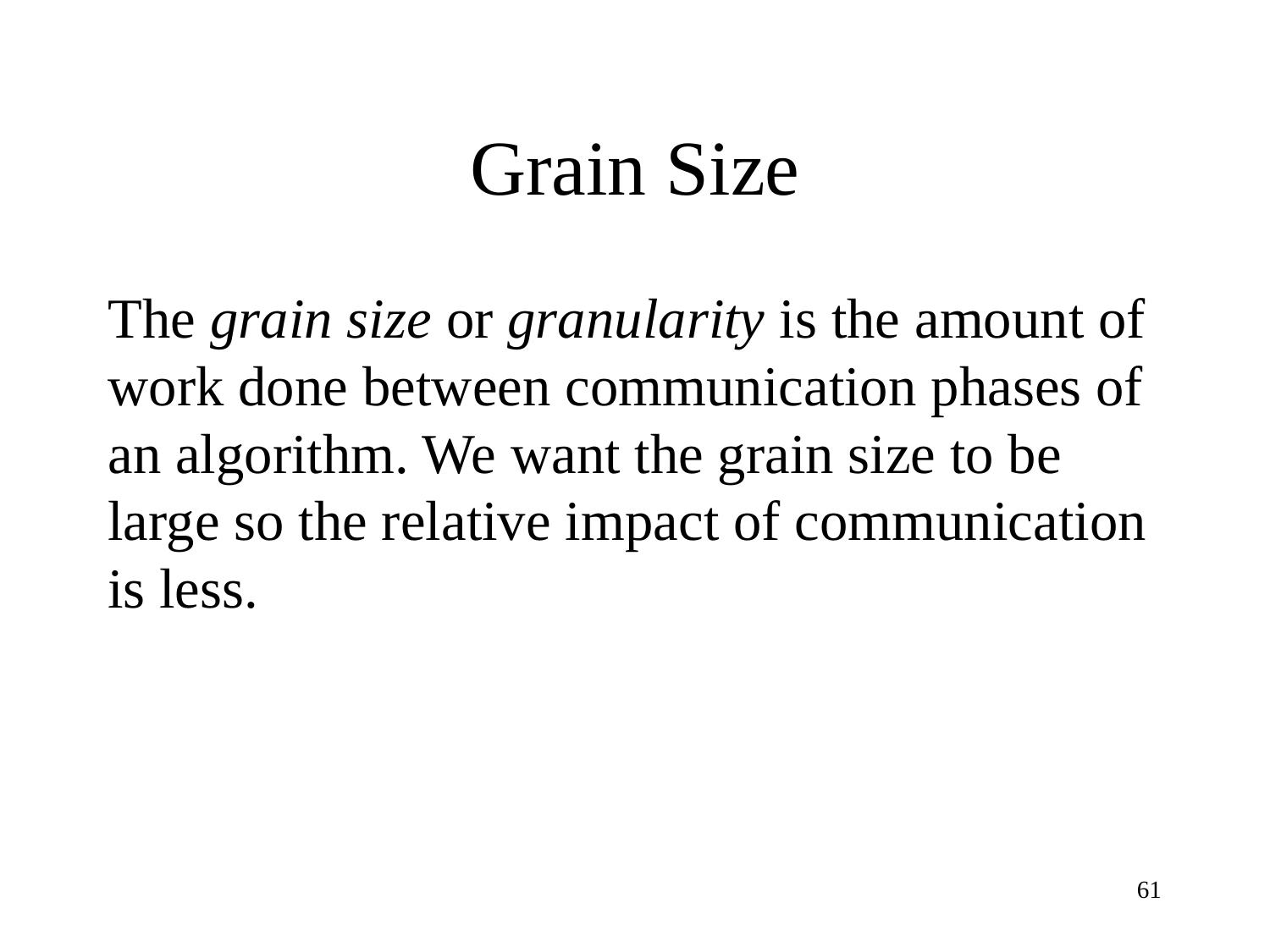

# Grain Size
The grain size or granularity is the amount of work done between communication phases of an algorithm. We want the grain size to be large so the relative impact of communication is less.

61